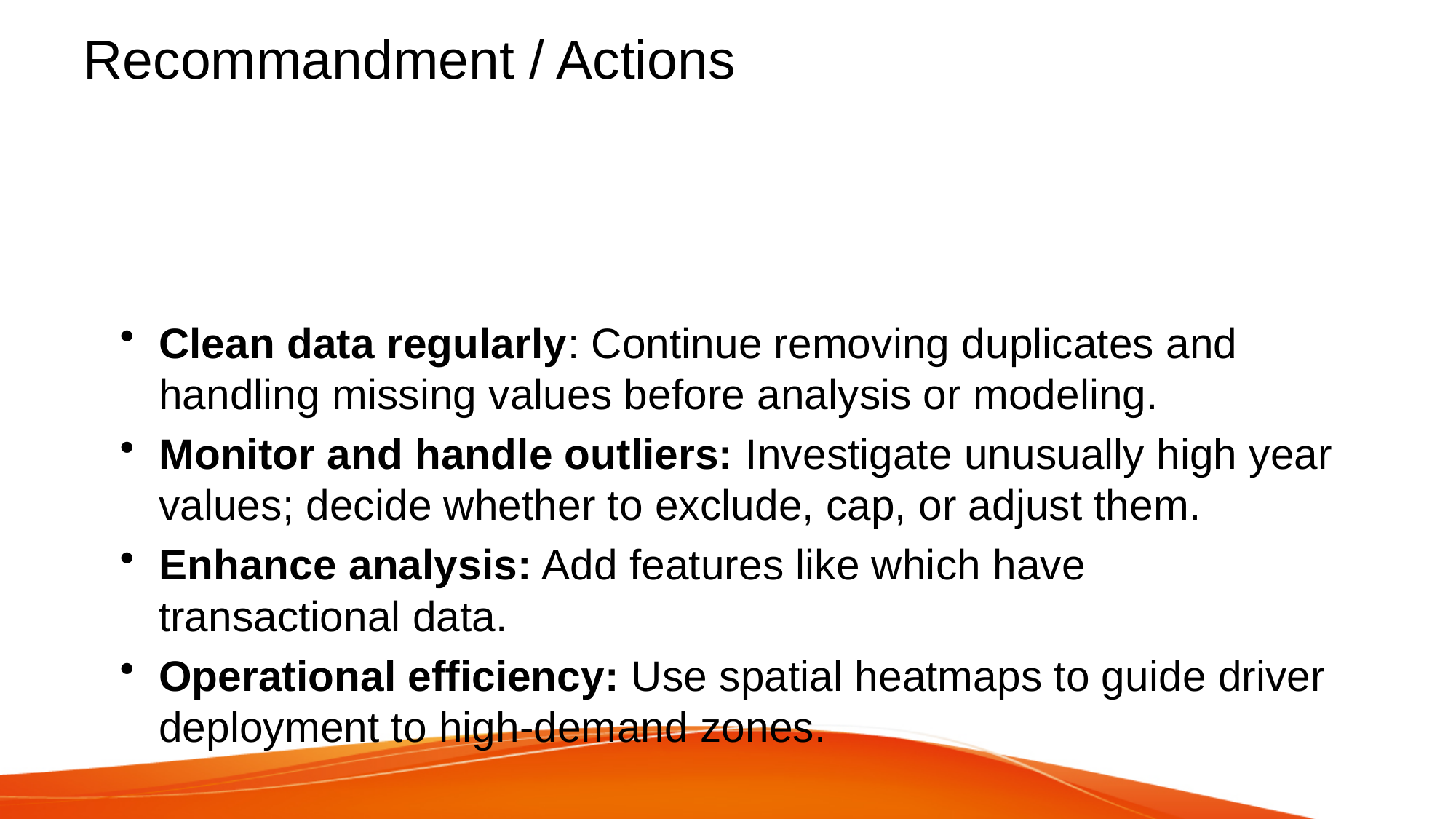

# Recommandment / Actions

Clean data regularly: Continue removing duplicates and handling missing values before analysis or modeling.
Monitor and handle outliers: Investigate unusually high year values; decide whether to exclude, cap, or adjust them.
Enhance analysis: Add features like which have transactional data.
Operational efficiency: Use spatial heatmaps to guide driver deployment to high-demand zones.